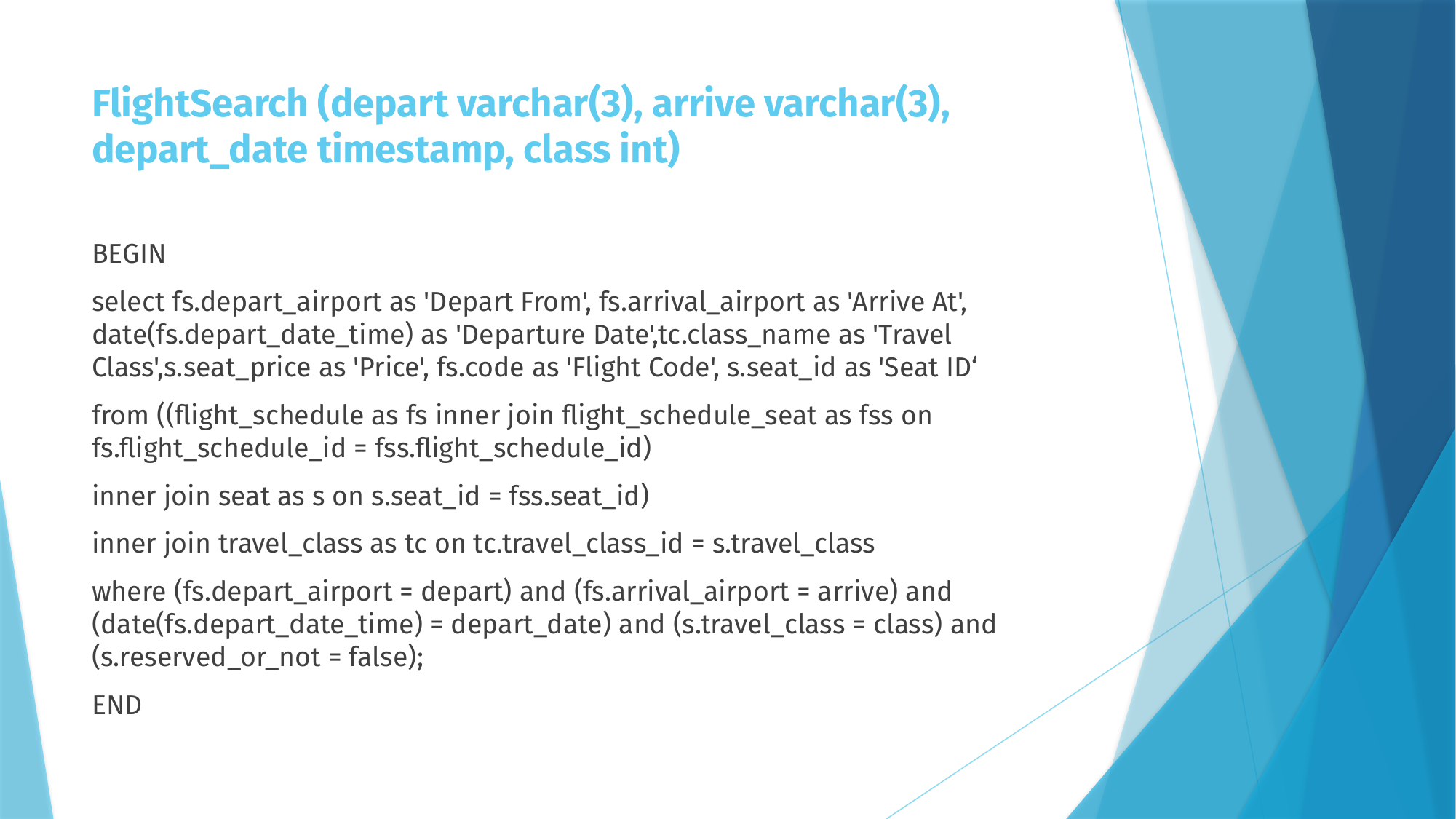

# FlightSearch (depart varchar(3), arrive varchar(3), depart_date timestamp, class int)
BEGIN
select fs.depart_airport as 'Depart From', fs.arrival_airport as 'Arrive At', date(fs.depart_date_time) as 'Departure Date',tc.class_name as 'Travel Class',s.seat_price as 'Price', fs.code as 'Flight Code', s.seat_id as 'Seat ID‘
from ((flight_schedule as fs inner join flight_schedule_seat as fss on fs.flight_schedule_id = fss.flight_schedule_id)
inner join seat as s on s.seat_id = fss.seat_id)
inner join travel_class as tc on tc.travel_class_id = s.travel_class
where (fs.depart_airport = depart) and (fs.arrival_airport = arrive) and (date(fs.depart_date_time) = depart_date) and (s.travel_class = class) and (s.reserved_or_not = false);
END